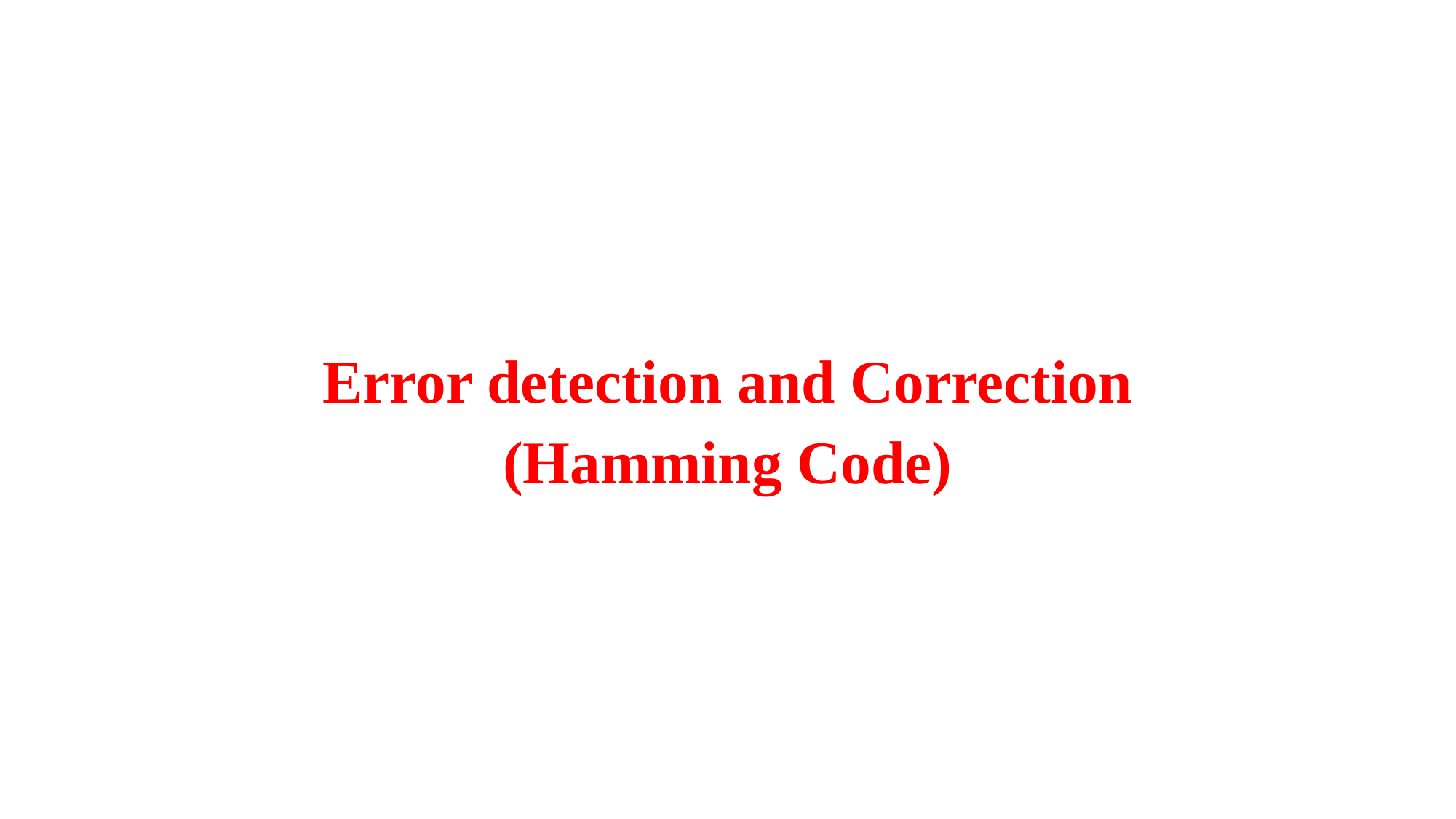

#

Error detection and Correction
(Hamming Code)